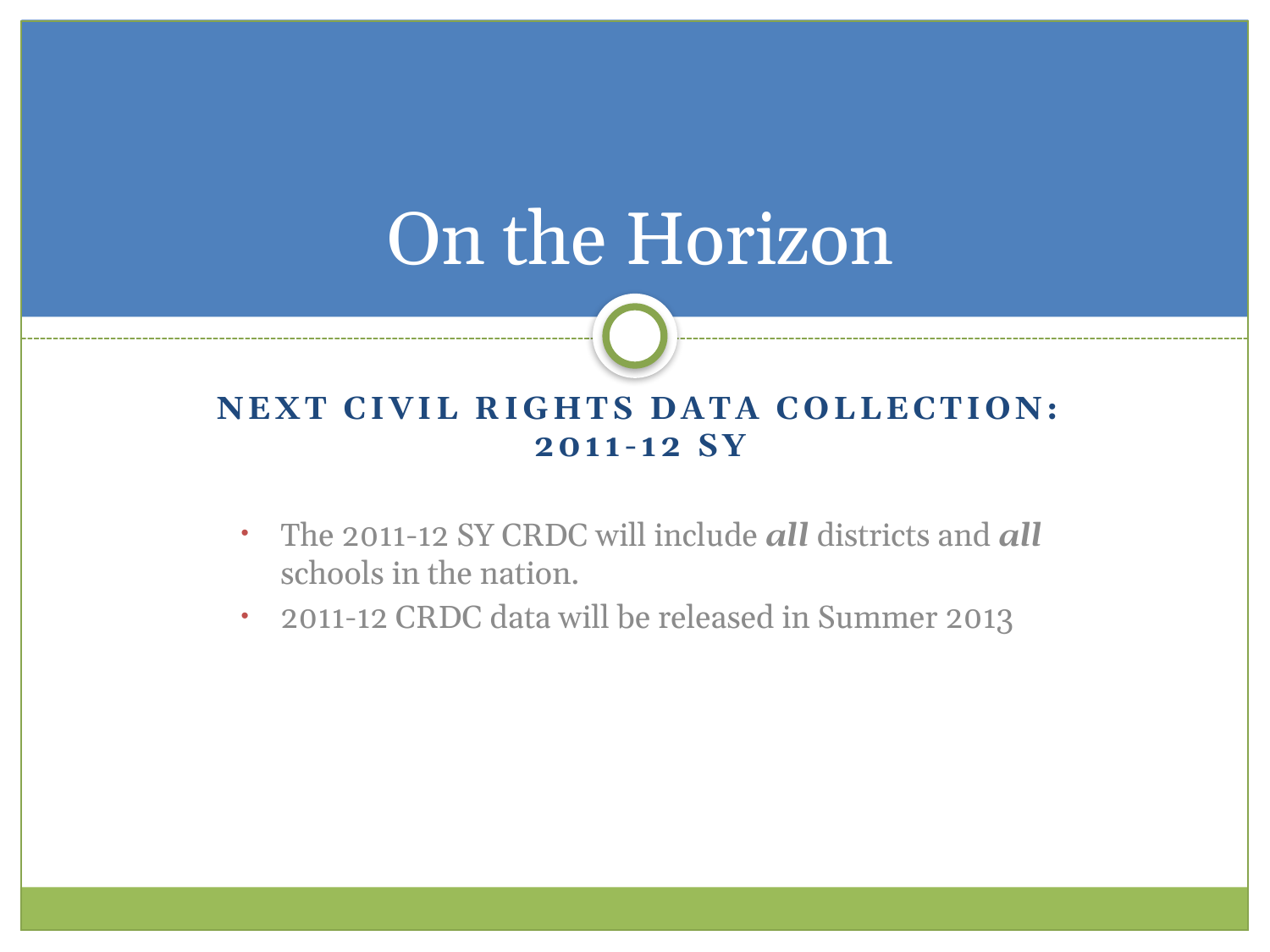

# On the Horizon
Next Civil Rights Data Collection: 2011-12 SY

The 2011-12 SY CRDC will include all districts and all schools in the nation.
2011-12 CRDC data will be released in Summer 2013